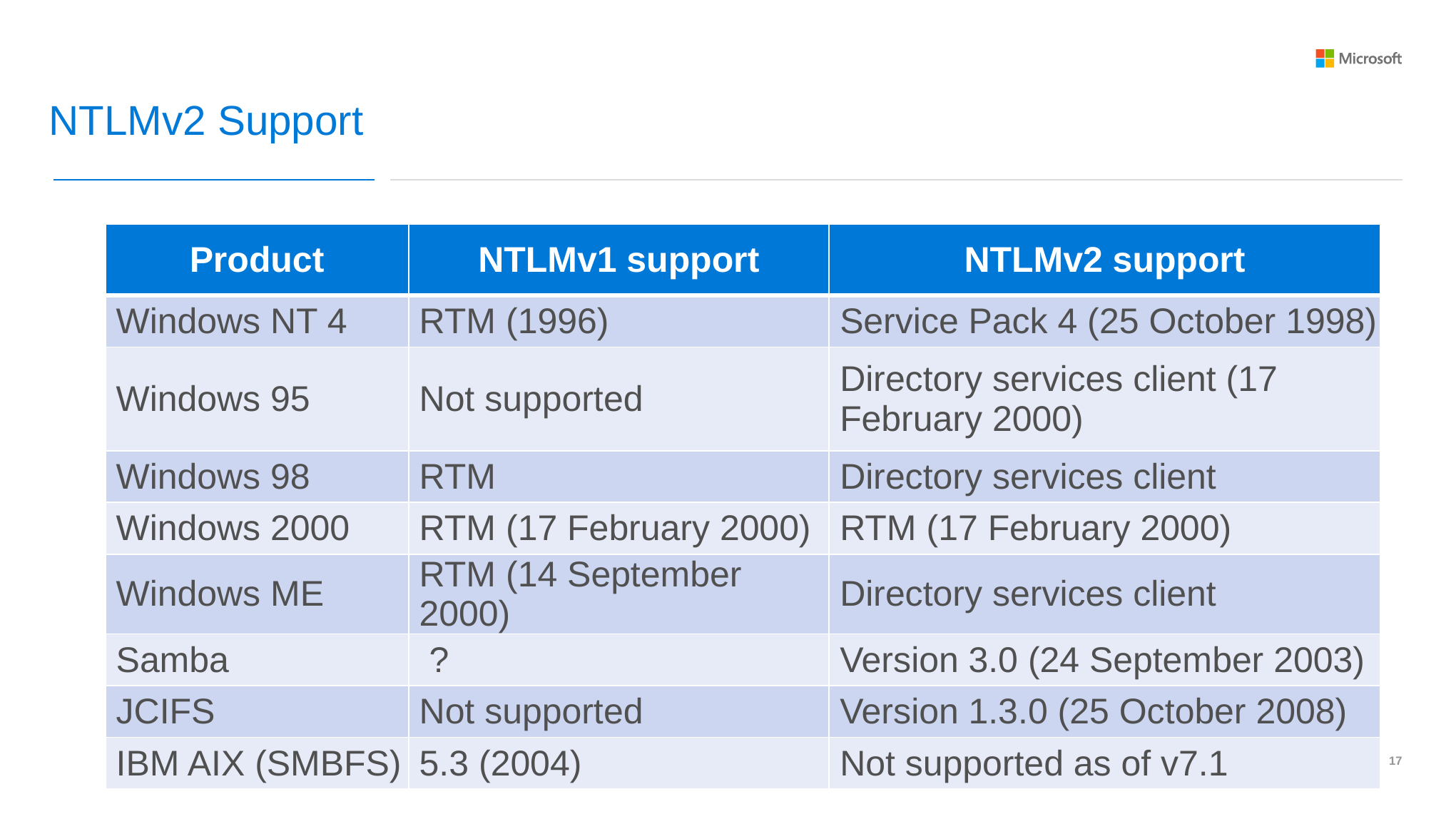

NTLMv2 Support
| Product | NTLMv1 support | NTLMv2 support |
| --- | --- | --- |
| Windows NT 4 | RTM (1996) | Service Pack 4 (25 October 1998) |
| Windows 95 | Not supported | Directory services client (17 February 2000) |
| Windows 98 | RTM | Directory services client |
| Windows 2000 | RTM (17 February 2000) | RTM (17 February 2000) |
| Windows ME | RTM (14 September 2000) | Directory services client |
| Samba | ? | Version 3.0 (24 September 2003) |
| JCIFS | Not supported | Version 1.3.0 (25 October 2008) |
| IBM AIX (SMBFS) | 5.3 (2004) | Not supported as of v7.1 |
17